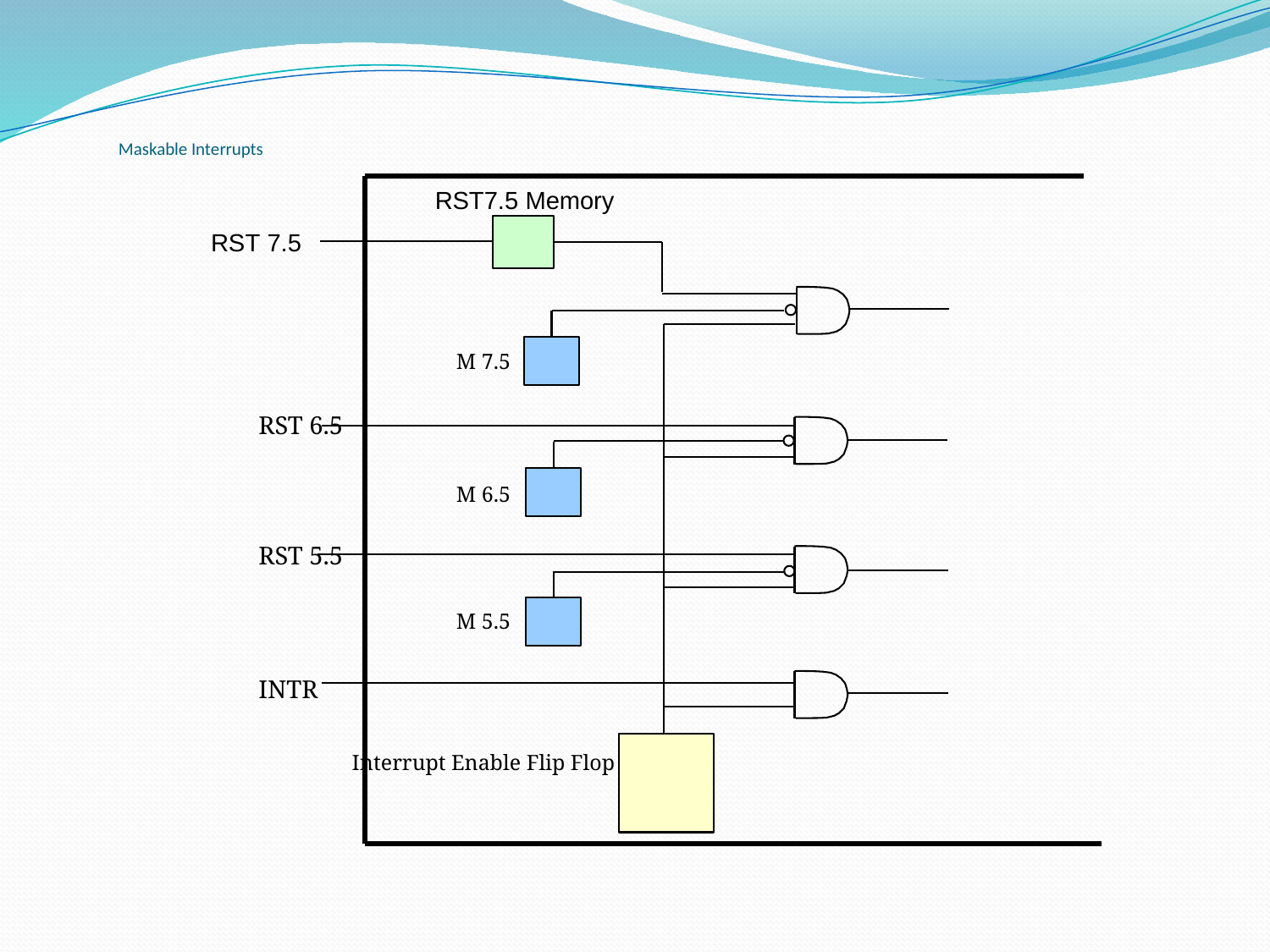

# Maskable Interrupts

RST7.5 Memory
RST 7.5

M 7.5

RST 6.5

M 6.5

RST 5.5

M 5.5

INTR

Interrupt Enable Flip Flop